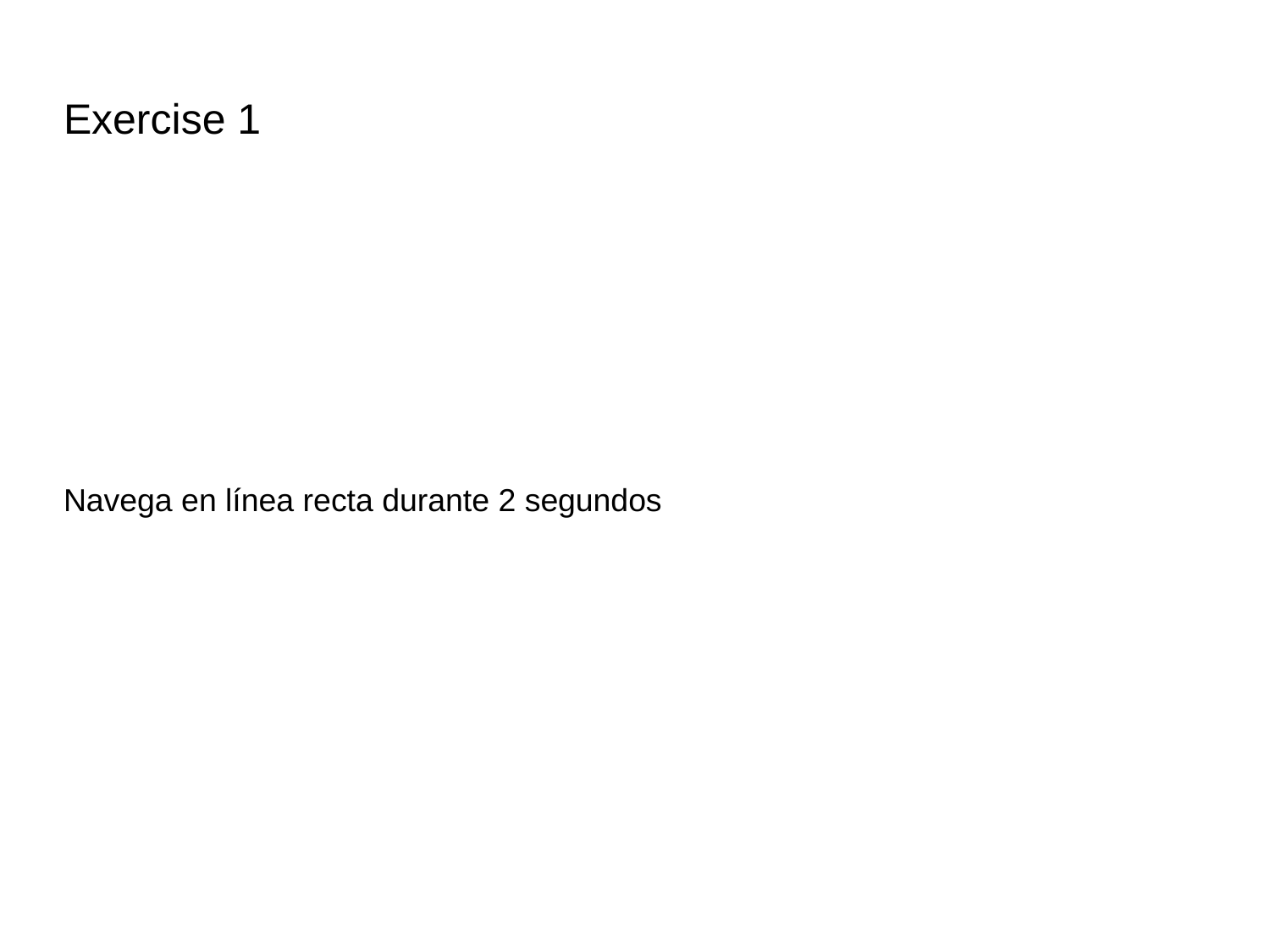

# Exercise 1
Navega en línea recta durante 2 segundos